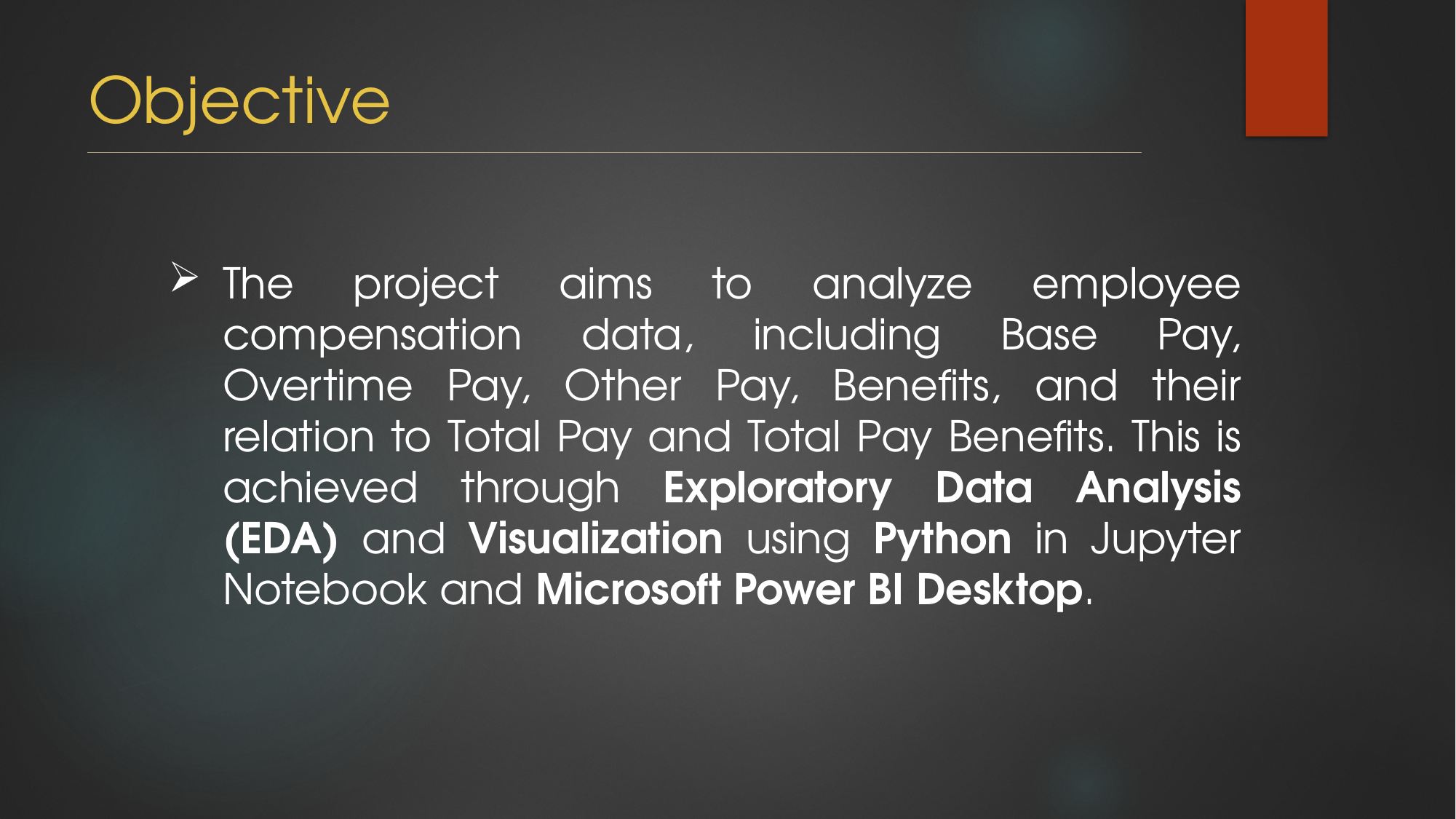

# Objective
The project aims to analyze employee compensation data, including Base Pay, Overtime Pay, Other Pay, Benefits, and their relation to Total Pay and Total Pay Benefits. This is achieved through Exploratory Data Analysis (EDA) and Visualization using Python in Jupyter Notebook and Microsoft Power BI Desktop.